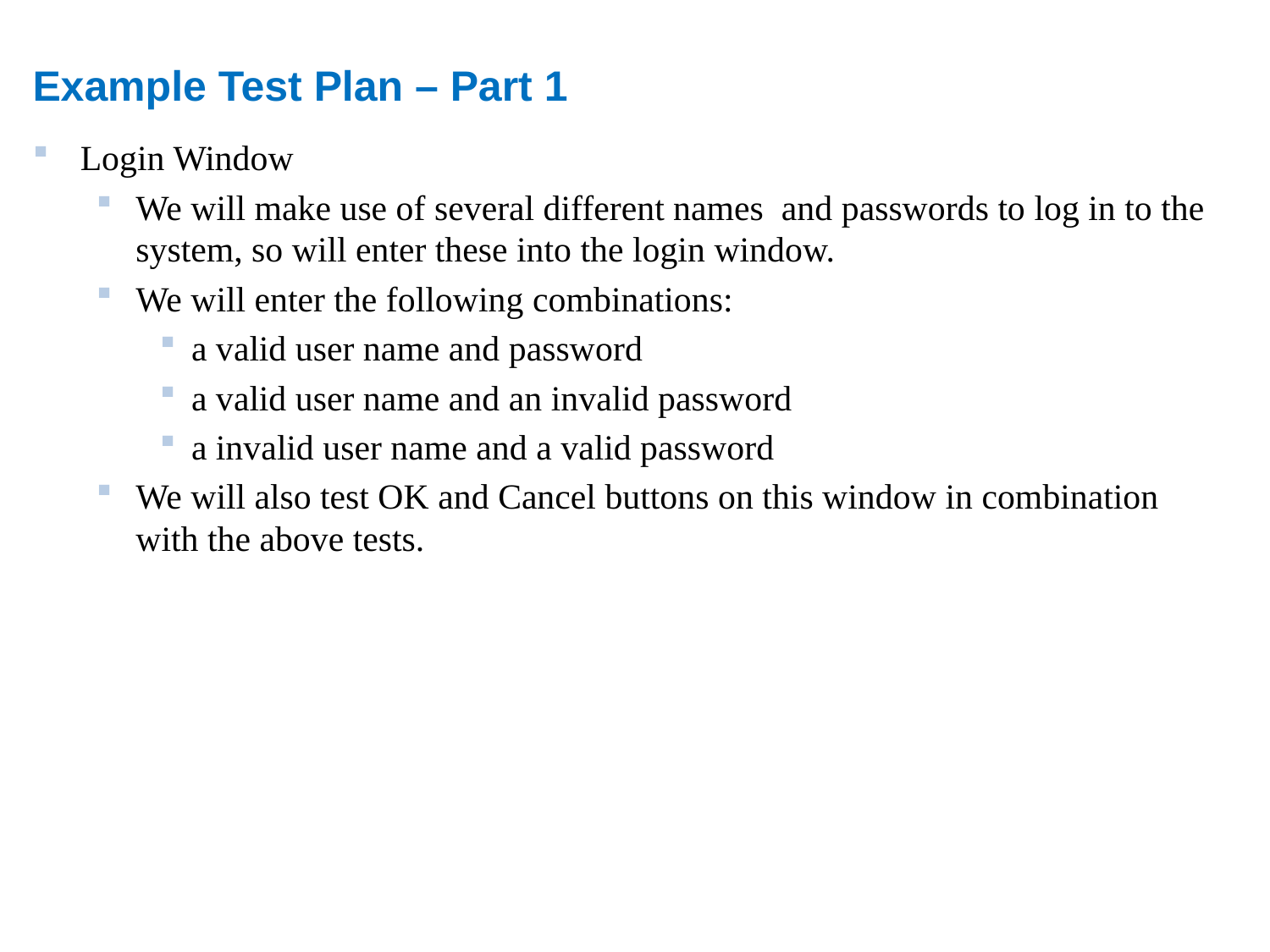

# Example Test Plan – Part 1
Login Window
We will make use of several different names  and passwords to log in to the system, so will enter these into the login window.
We will enter the following combinations:
a valid user name and password
a valid user name and an invalid password
a invalid user name and a valid password
We will also test OK and Cancel buttons on this window in combination with the above tests.